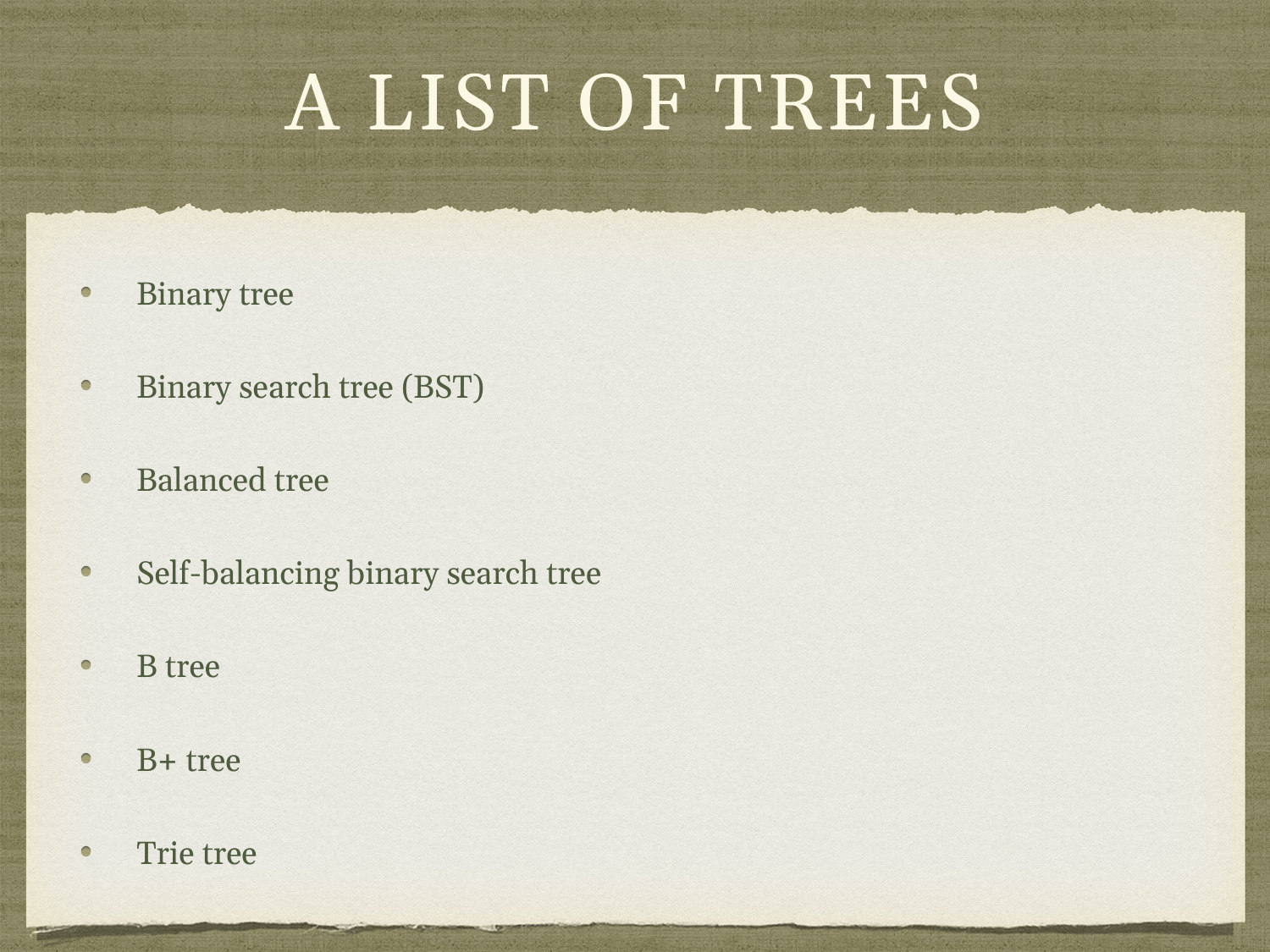

# A List of Trees
Binary tree
Binary search tree (BST)
Balanced tree
Self-balancing binary search tree
B tree
B+ tree
Trie tree